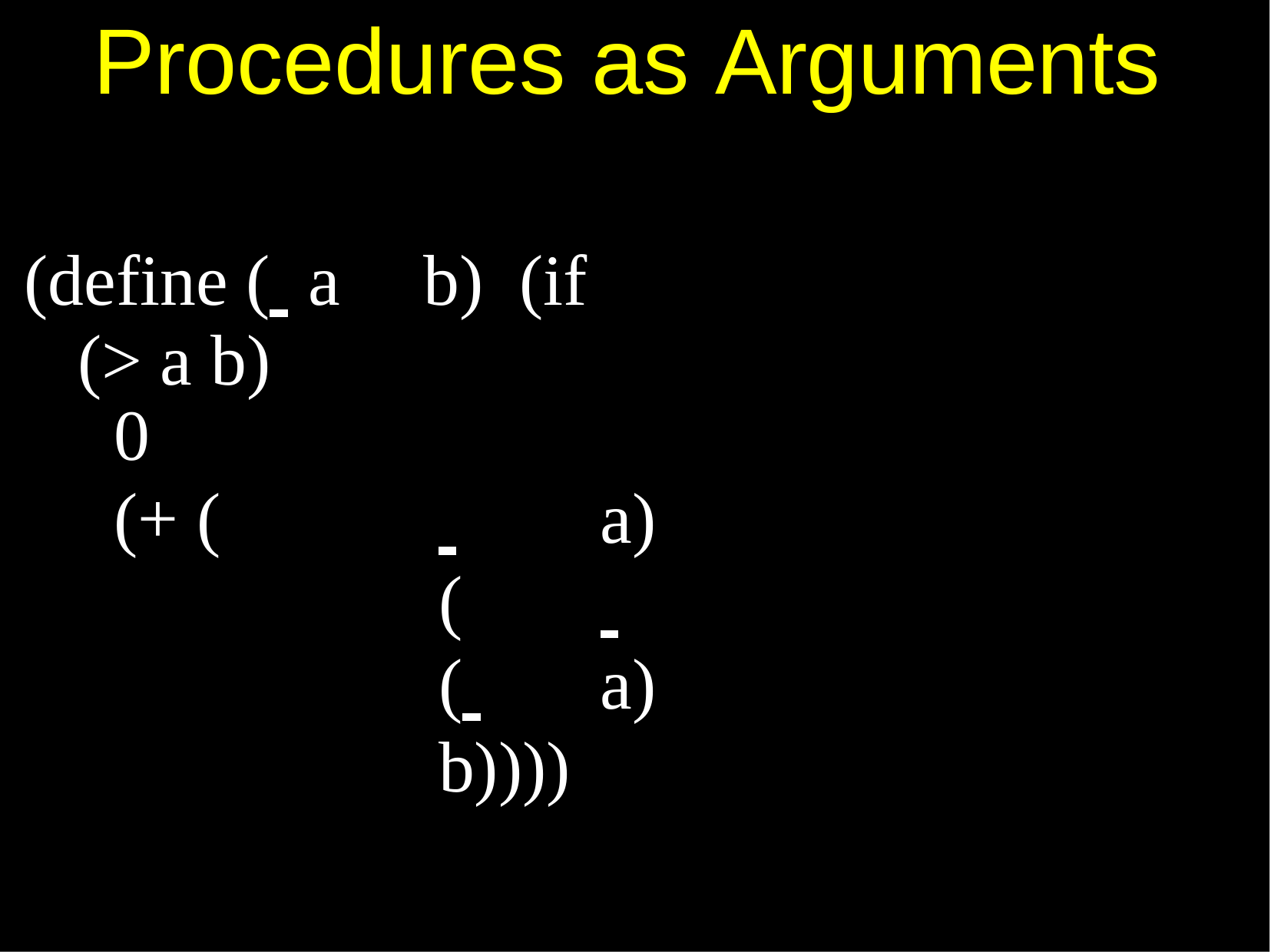

# Procedures as Arguments
(define ( 	a	b)  (if	(> a b)
0
(+ (	 	a)	(	 	( 	a)	b))))